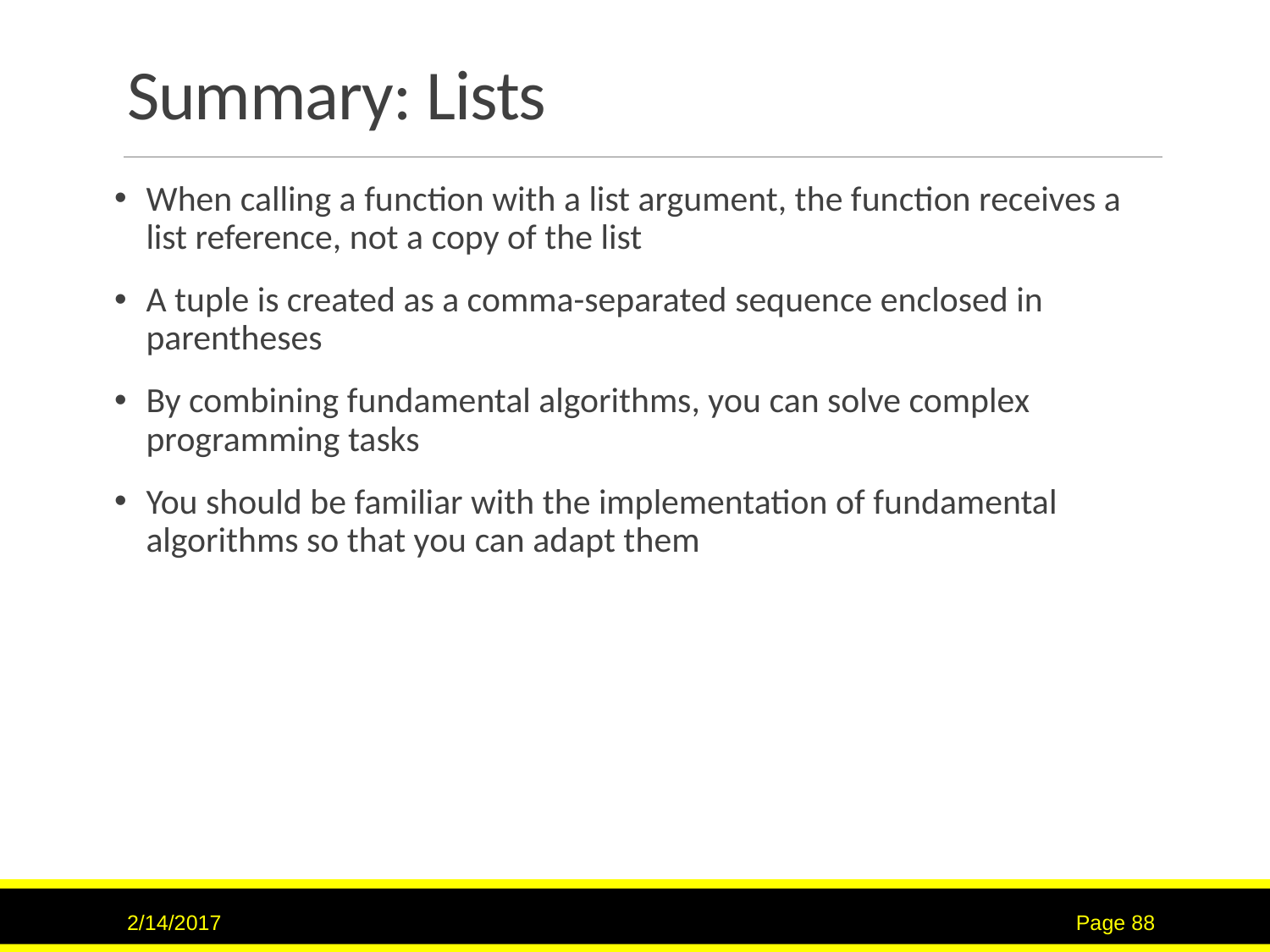

# Summary: Lists
When calling a function with a list argument, the function receives a list reference, not a copy of the list
A tuple is created as a comma-separated sequence enclosed in parentheses
By combining fundamental algorithms, you can solve complex programming tasks
You should be familiar with the implementation of fundamental algorithms so that you can adapt them
2/14/2017
Page 88